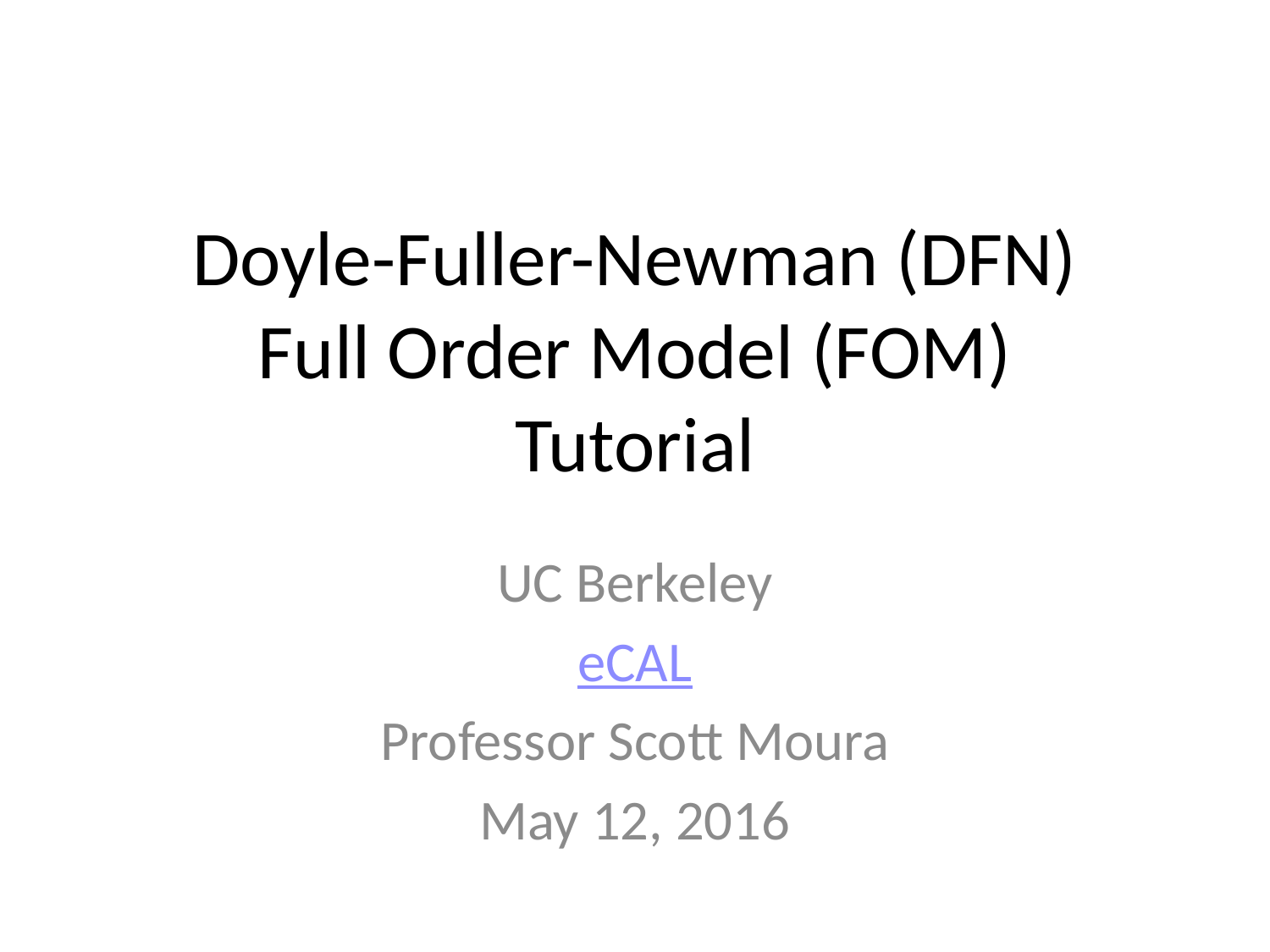

# Doyle-Fuller-Newman (DFN) Full Order Model (FOM) Tutorial
UC Berkeley
eCAL
Professor Scott Moura
May 12, 2016